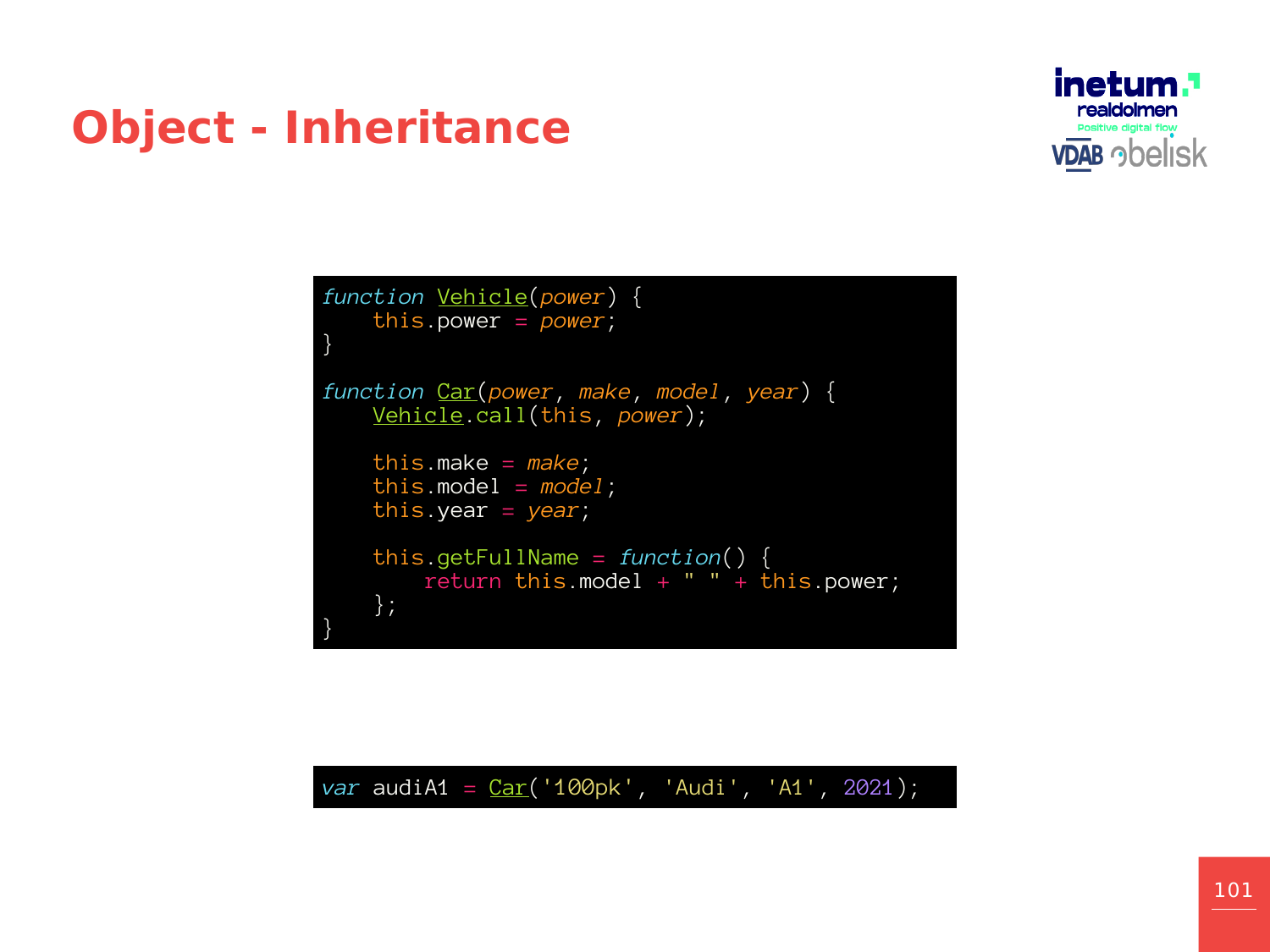

# Object - Inheritance
| function Vehicle(power) {     this.power = power; } function Car(power, make, model, year) {     Vehicle.call(this, power);     this.make = make;     this.model = model;     this.year = year;          this.getFullName = function() {         return this.model + " " + this.power;     }; } |
| --- |

| var audiA1 = Car('100pk', 'Audi', 'A1', 2021); |
| --- |